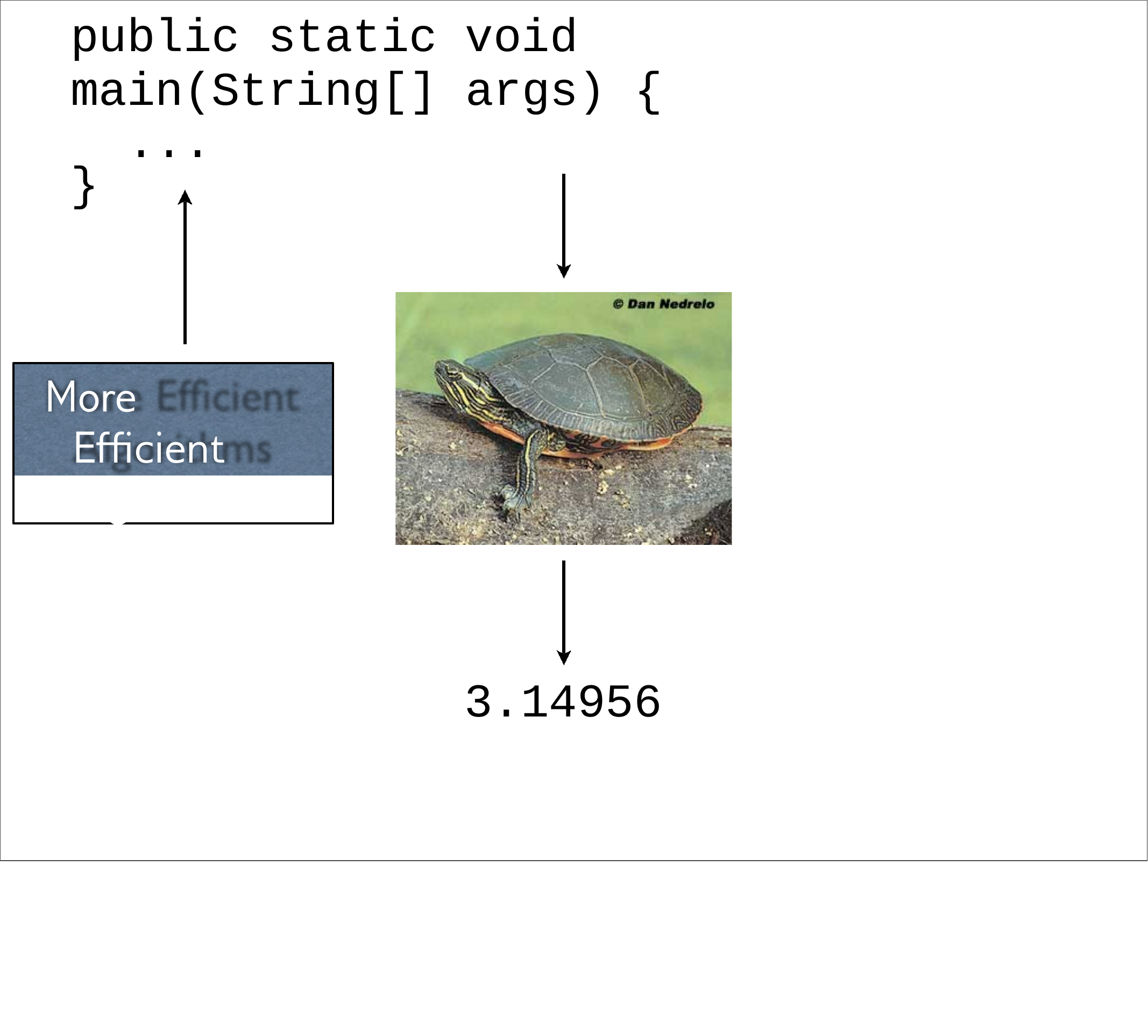

# public static void  main(String[] args) {
...
}

More Efficient  Algorithms

3.14956